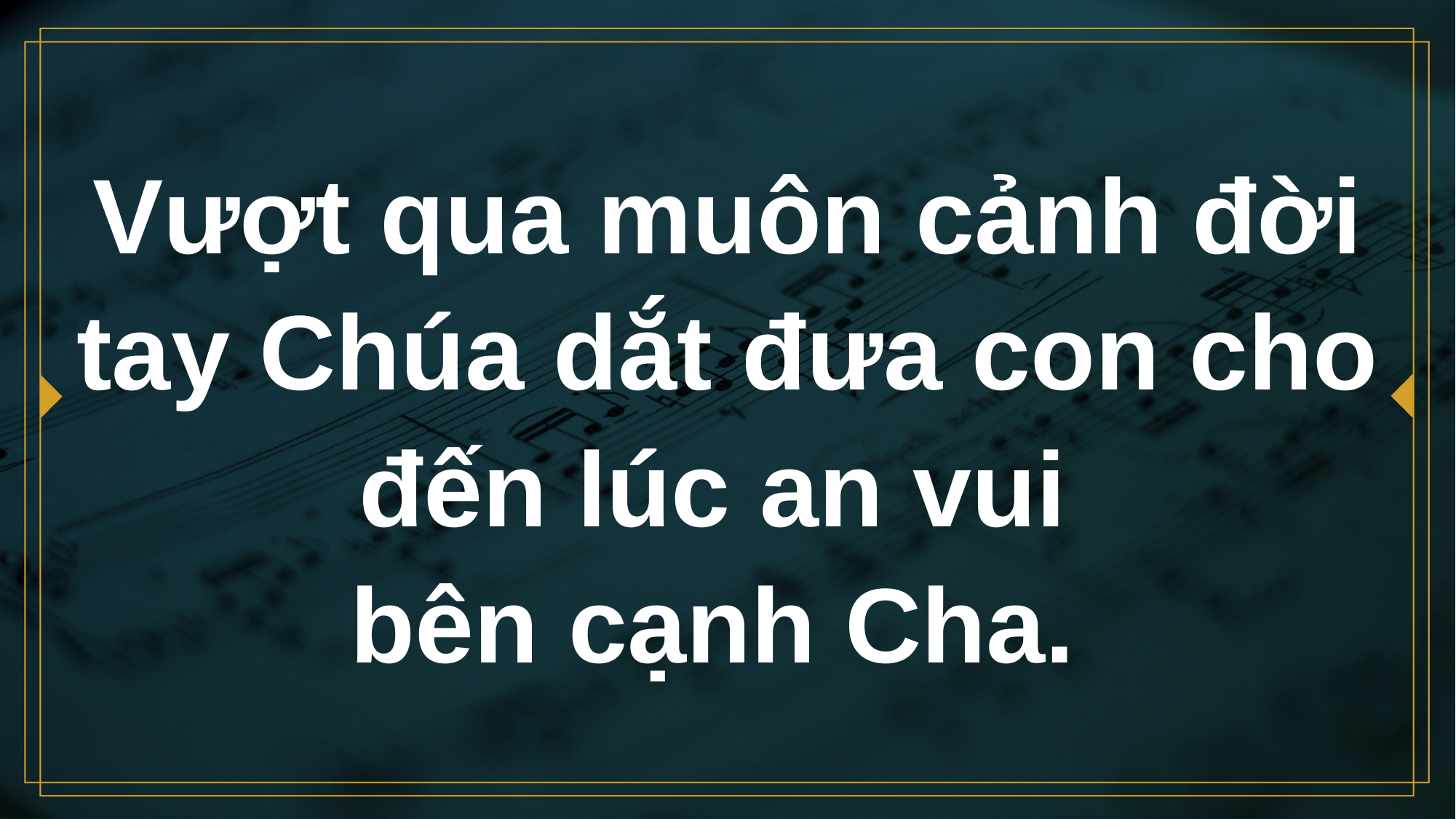

# Vượt qua muôn cảnh đời tay Chúa dắt đưa con cho đến lúc an vui bên cạnh Cha.